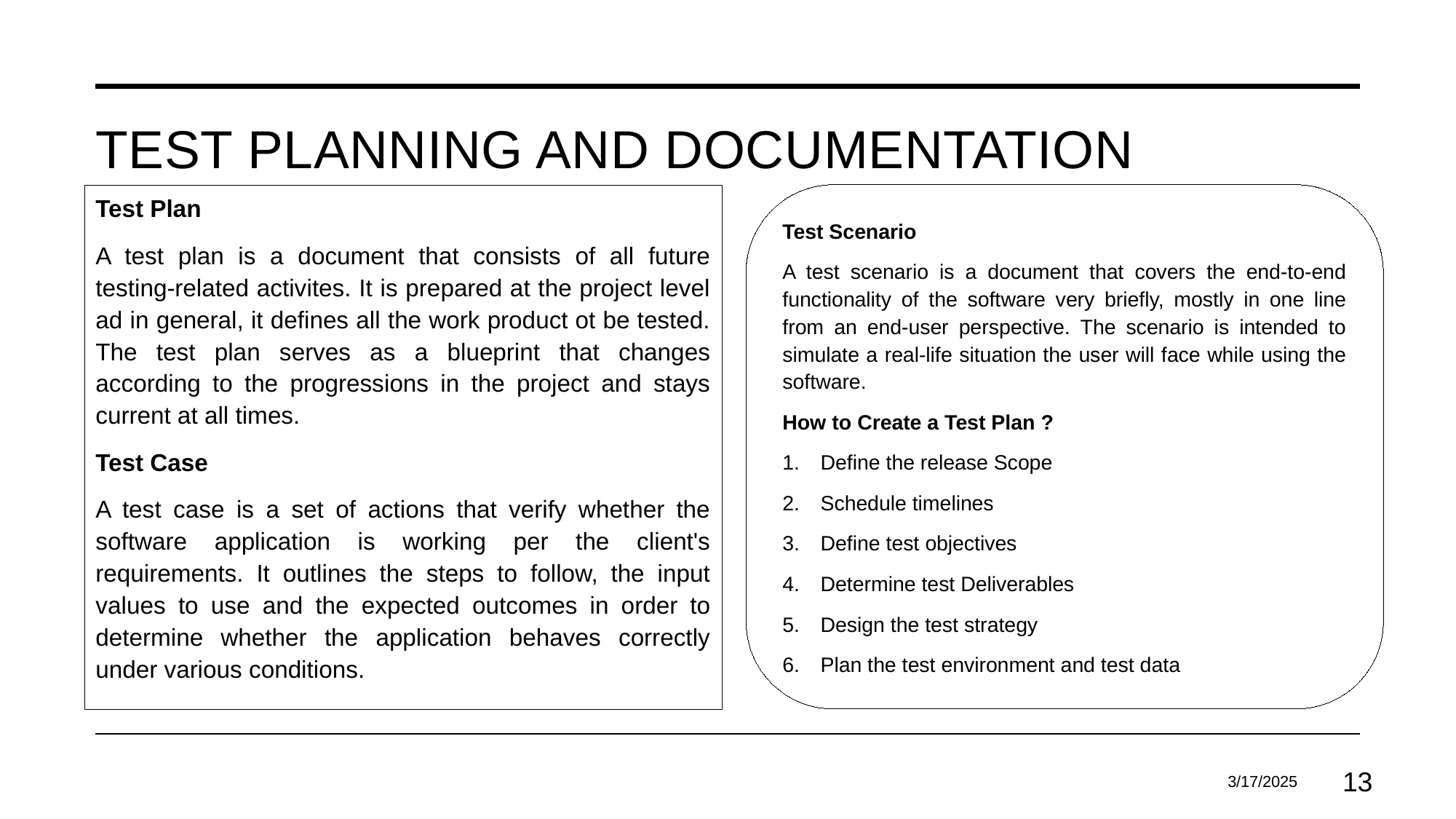

# TEST PLANNING AND DOCUMENTATION
Test Scenario
A test scenario is a document that covers the end-to-end functionality of the software very briefly, mostly in one line from an end-user perspective. The scenario is intended to simulate a real-life situation the user will face while using the software.
How to Create a Test Plan ?
Define the release Scope
Schedule timelines
Define test objectives
Determine test Deliverables
Design the test strategy
Plan the test environment and test data

Test Plan
A test plan is a document that consists of all future testing-related activites. It is prepared at the project level ad in general, it defines all the work product ot be tested. The test plan serves as a blueprint that changes according to the progressions in the project and stays current at all times.
Test Case
A test case is a set of actions that verify whether the software application is working per the client's requirements. It outlines the steps to follow, the input values to use and the expected outcomes in order to determine whether the application behaves correctly under various conditions.

3/17/2025
13